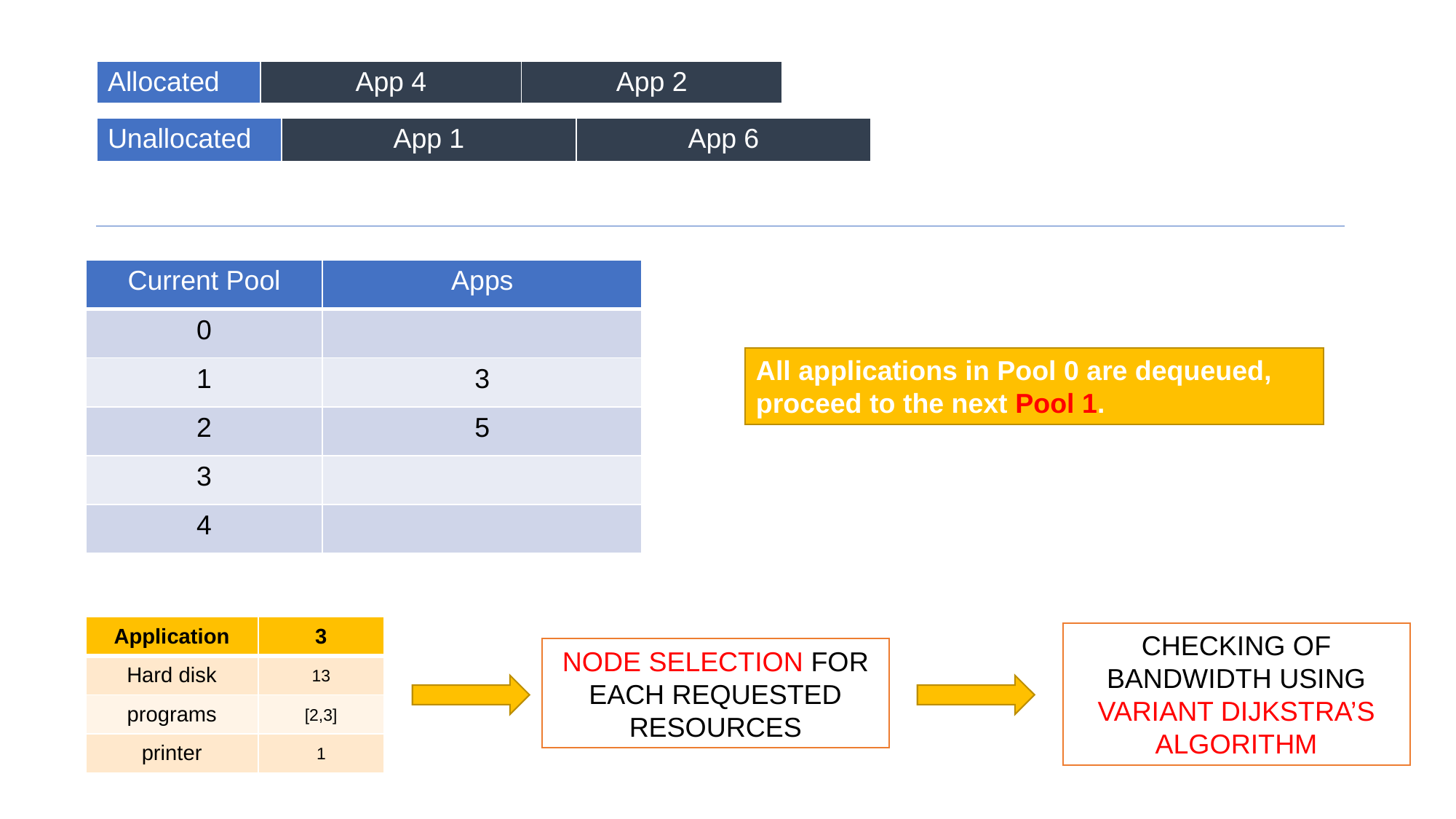

| Allocated | App 4 | App 2 |
| --- | --- | --- |
| Unallocated | App 1 | App 6 |
| --- | --- | --- |
| Current Pool | Apps |
| --- | --- |
| 0 |  |
| 1 | 3 |
| 2 | 5 |
| 3 |  |
| 4 |  |
All applications in Pool 0 are dequeued, proceed to the next Pool 1.
| Application | 3 |
| --- | --- |
| Hard disk | 13 |
| programs | [2,3] |
| printer | 1 |
CHECKING OF BANDWIDTH USING VARIANT DIJKSTRA’S ALGORITHM
NODE SELECTION FOR EACH REQUESTED RESOURCES